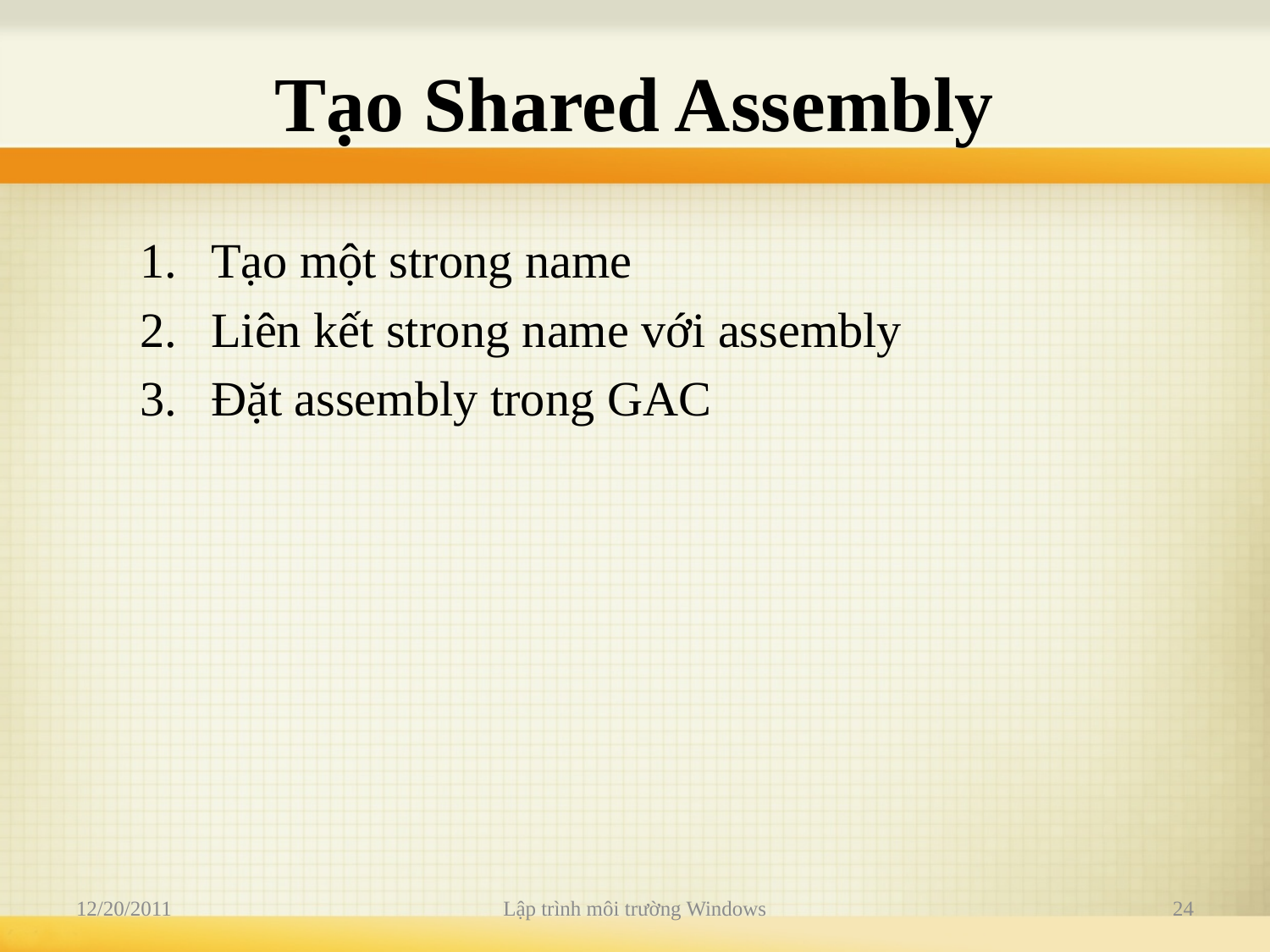

# Tạo Shared Assembly
Tạo một strong name
Liên kết strong name với assembly
Đặt assembly trong GAC
12/20/2011
Lập trình môi trường Windows
24